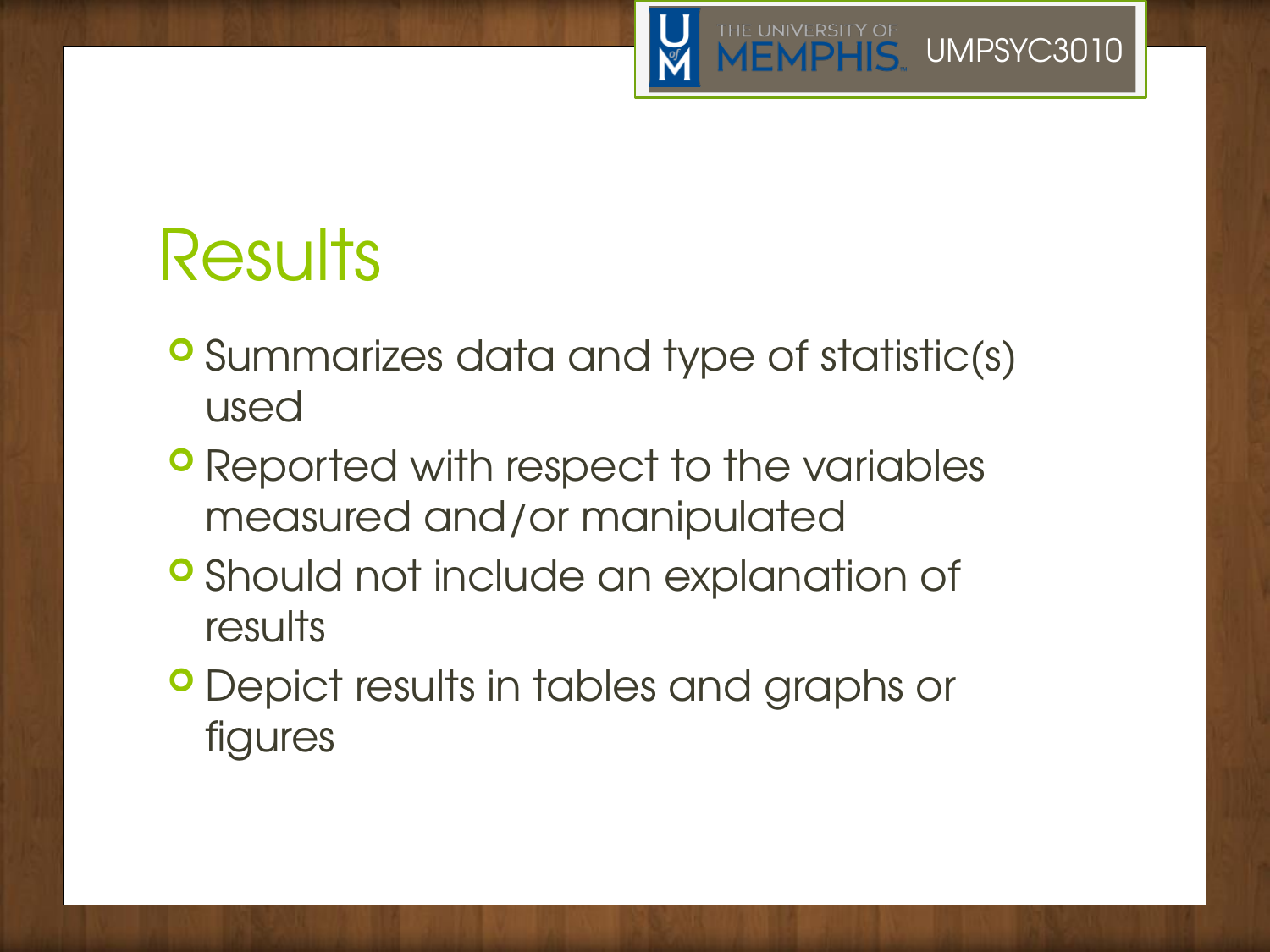

# Results
Summarizes data and type of statistic(s) used
Reported with respect to the variables measured and/or manipulated
Should not include an explanation of results
Depict results in tables and graphs or figures